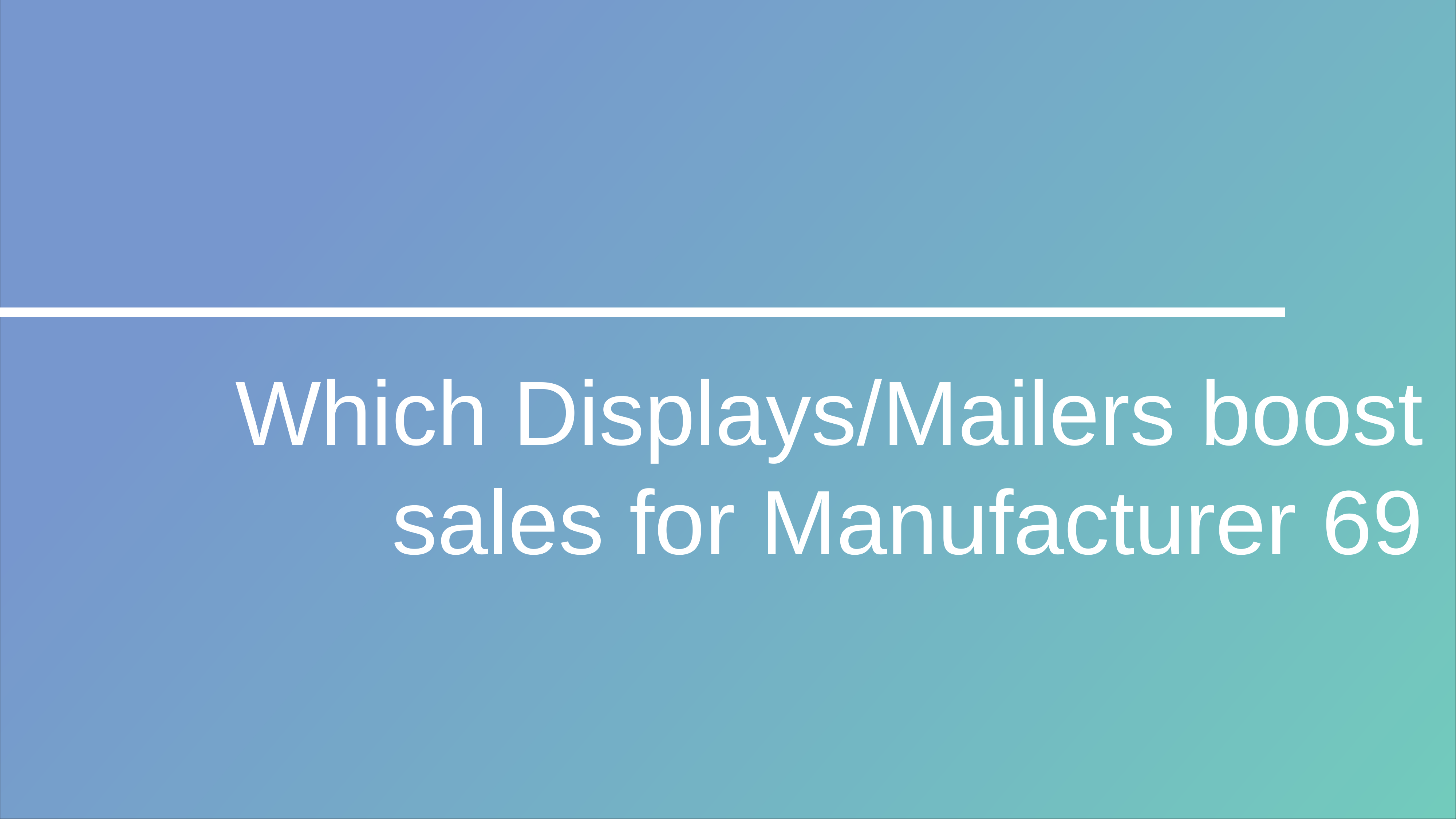

Which Displays/Mailers boost sales for Manufacturer 69